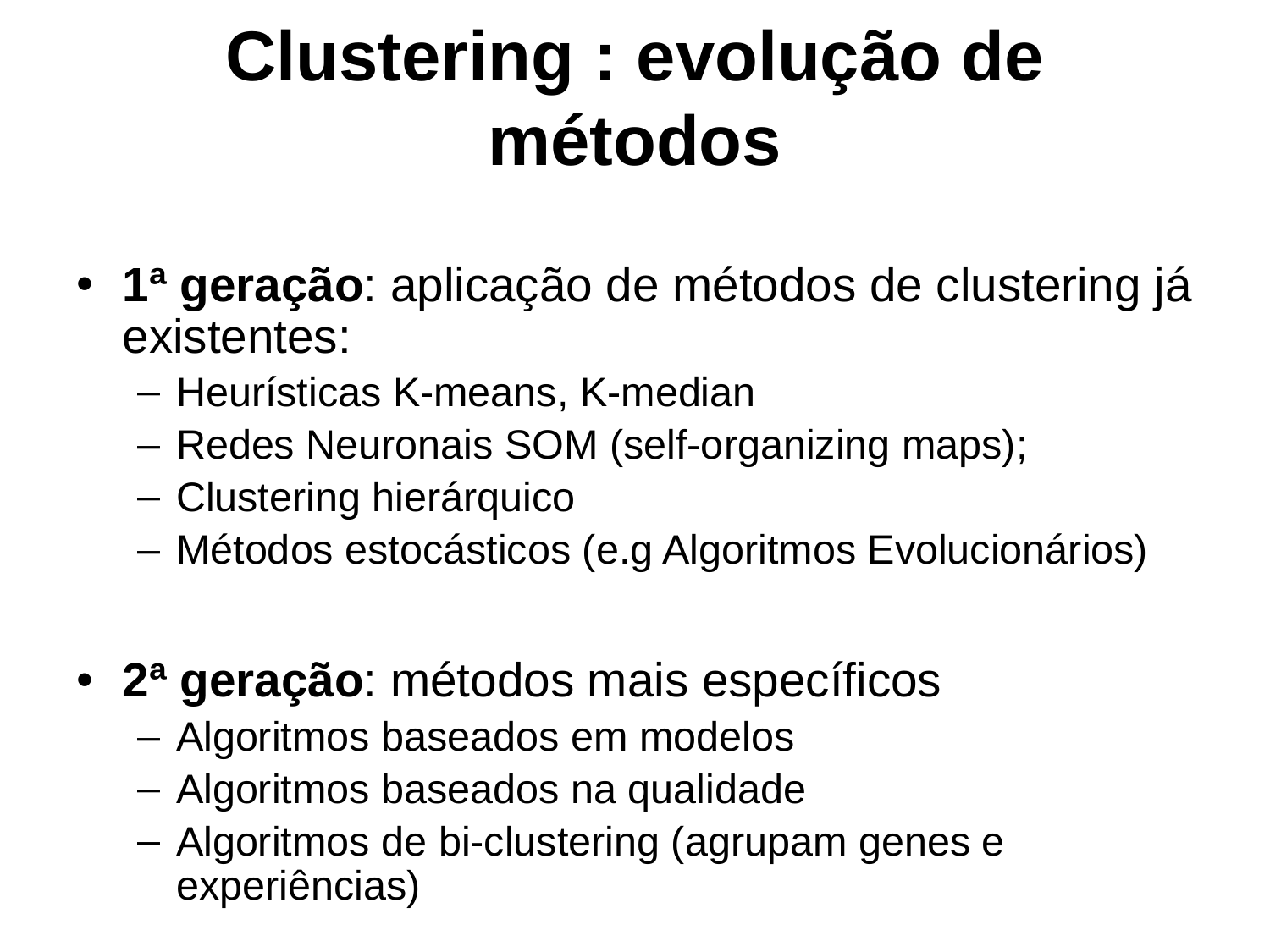

# Clustering : evolução de métodos
1ª geração: aplicação de métodos de clustering já existentes:
Heurísticas K-means, K-median
Redes Neuronais SOM (self-organizing maps);
Clustering hierárquico
Métodos estocásticos (e.g Algoritmos Evolucionários)

2ª geração: métodos mais específicos
Algoritmos baseados em modelos
Algoritmos baseados na qualidade
Algoritmos de bi-clustering (agrupam genes e experiências)